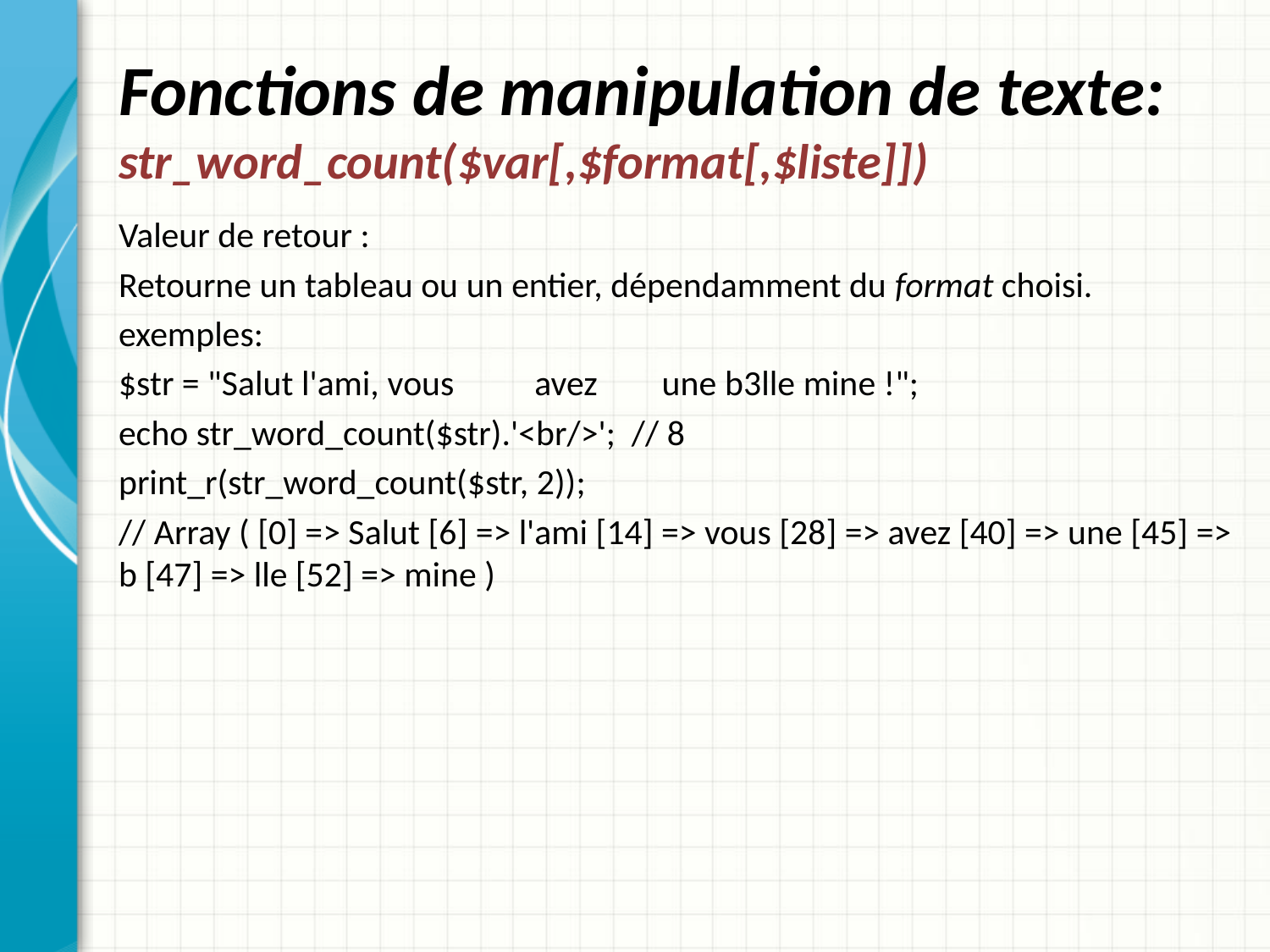

# Fonctions de manipulation de texte: str_word_count($var[,$format[,$liste]])
Valeur de retour :
Retourne un tableau ou un entier, dépendamment du format choisi.
exemples:
$str = "Salut l'ami, vous          avez        une b3lle mine !";
echo str_word_count($str).'<br/>';  // 8
print_r(str_word_count($str, 2));
// Array ( [0] => Salut [6] => l'ami [14] => vous [28] => avez [40] => une [45] => b [47] => lle [52] => mine )